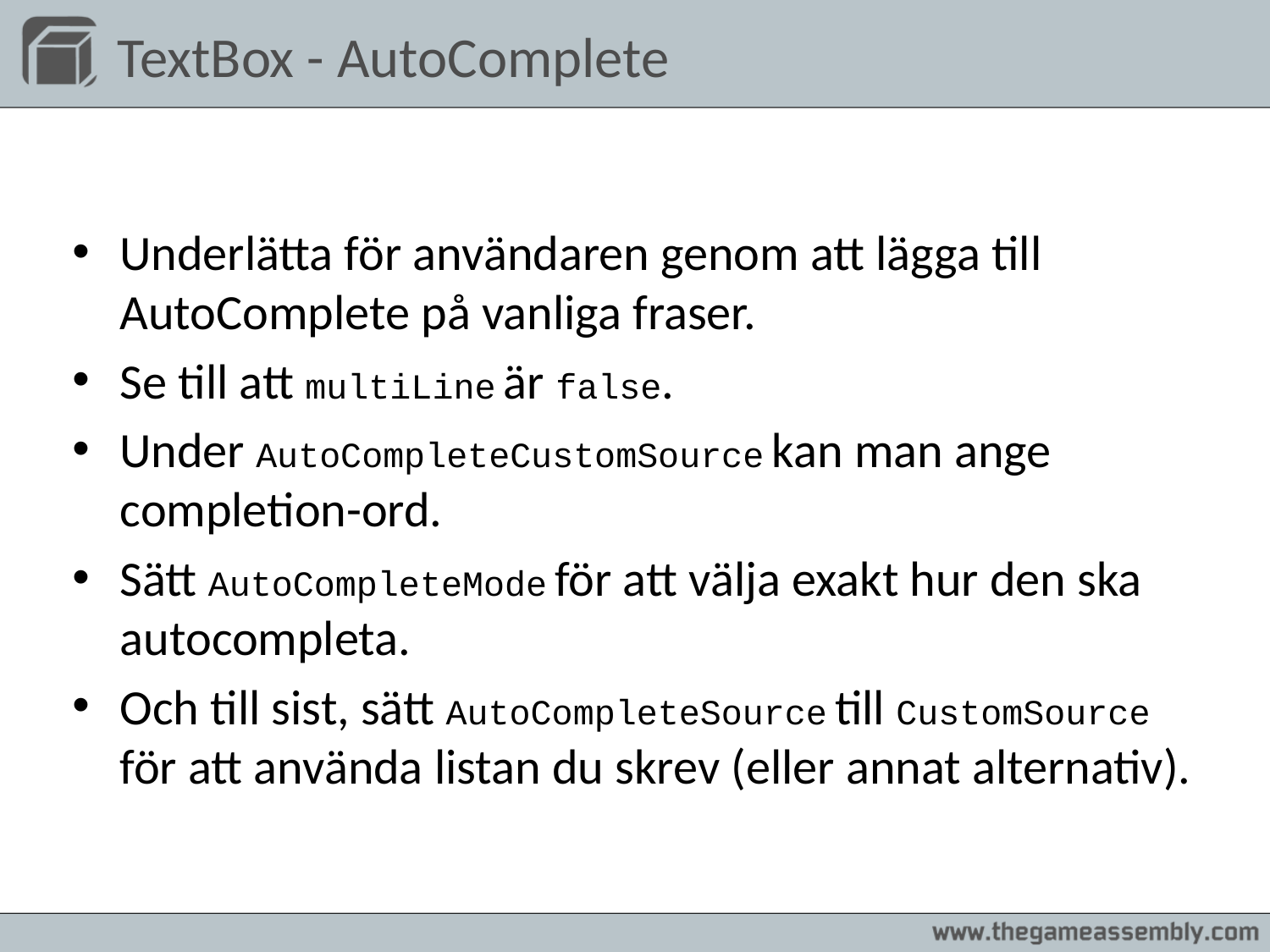

# TextBox - AutoComplete
Underlätta för användaren genom att lägga till AutoComplete på vanliga fraser.
Se till att multiLine är false.
Under AutoCompleteCustomSource kan man ange completion-ord.
Sätt AutoCompleteMode för att välja exakt hur den ska autocompleta.
Och till sist, sätt AutoCompleteSource till CustomSource för att använda listan du skrev (eller annat alternativ).